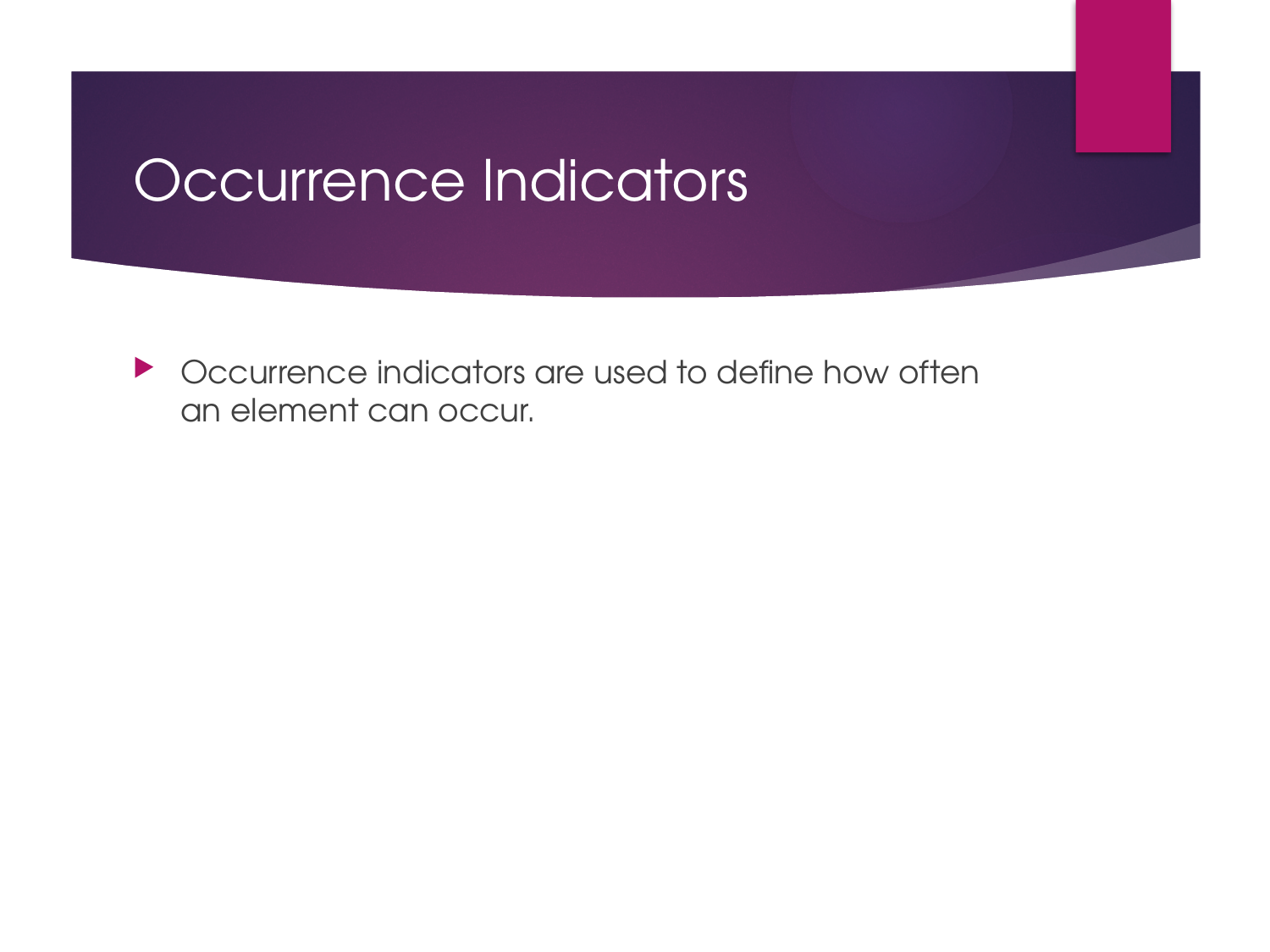

# Occurrence Indicators
Occurrence indicators are used to define how often an element can occur.